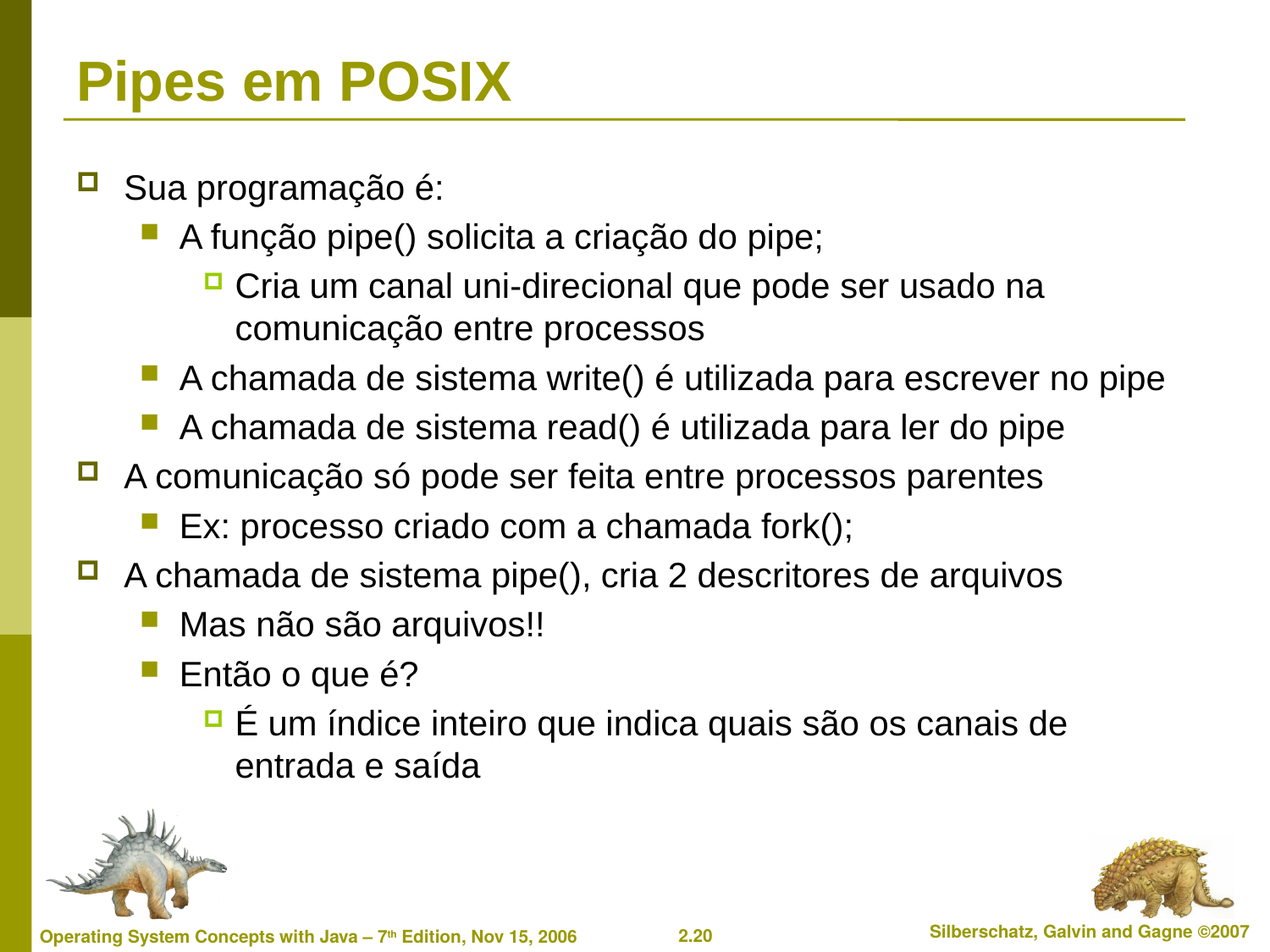

# Pipes em POSIX
Sua programação é:
A função pipe() solicita a criação do pipe;
Cria um canal uni-direcional que pode ser usado na comunicação entre processos
A chamada de sistema write() é utilizada para escrever no pipe
A chamada de sistema read() é utilizada para ler do pipe
A comunicação só pode ser feita entre processos parentes
Ex: processo criado com a chamada fork();
A chamada de sistema pipe(), cria 2 descritores de arquivos
Mas não são arquivos!!
Então o que é?
É um índice inteiro que indica quais são os canais de entrada e saída